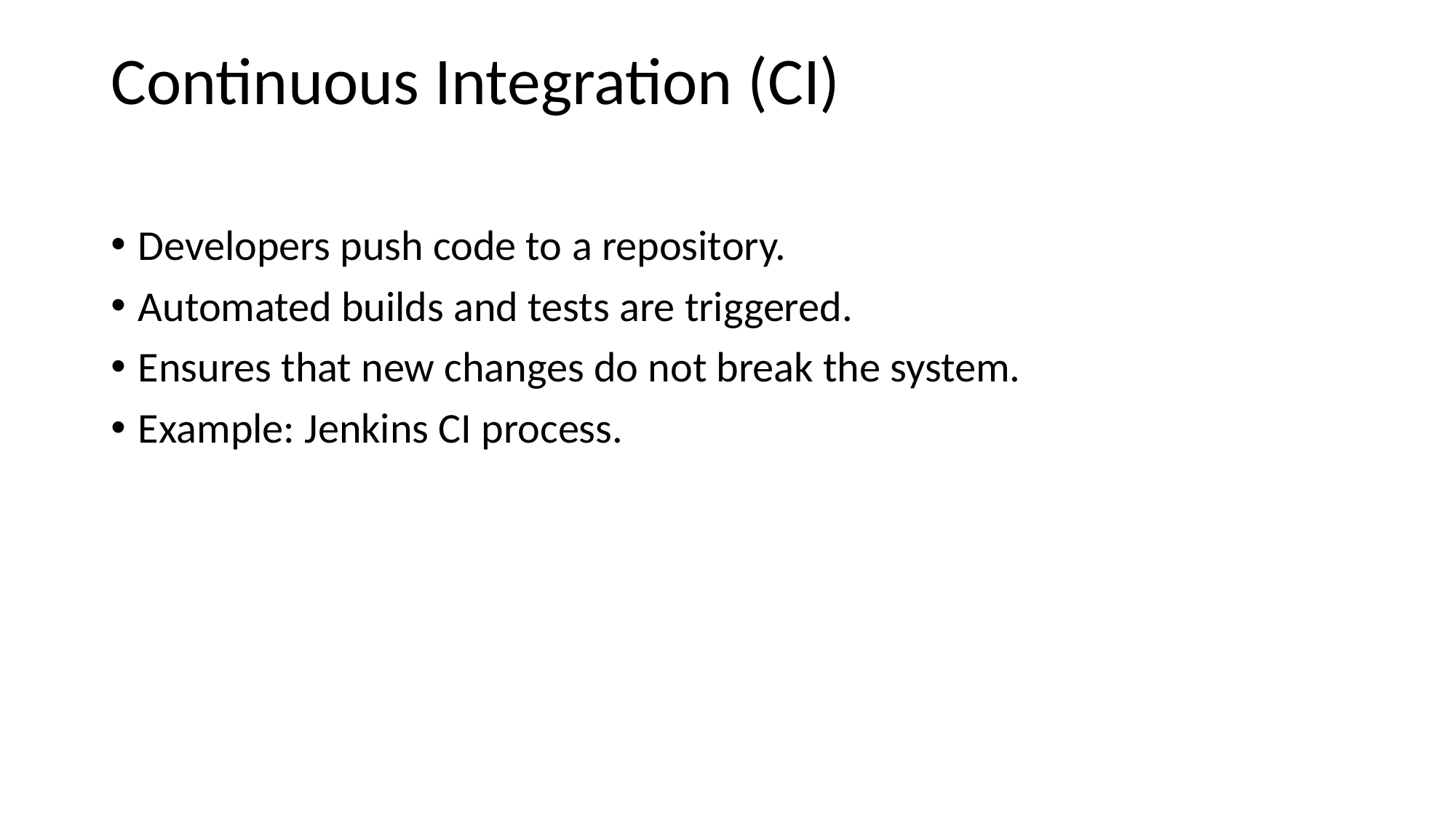

# Continuous Integration (CI)
Developers push code to a repository.
Automated builds and tests are triggered.
Ensures that new changes do not break the system.
Example: Jenkins CI process.